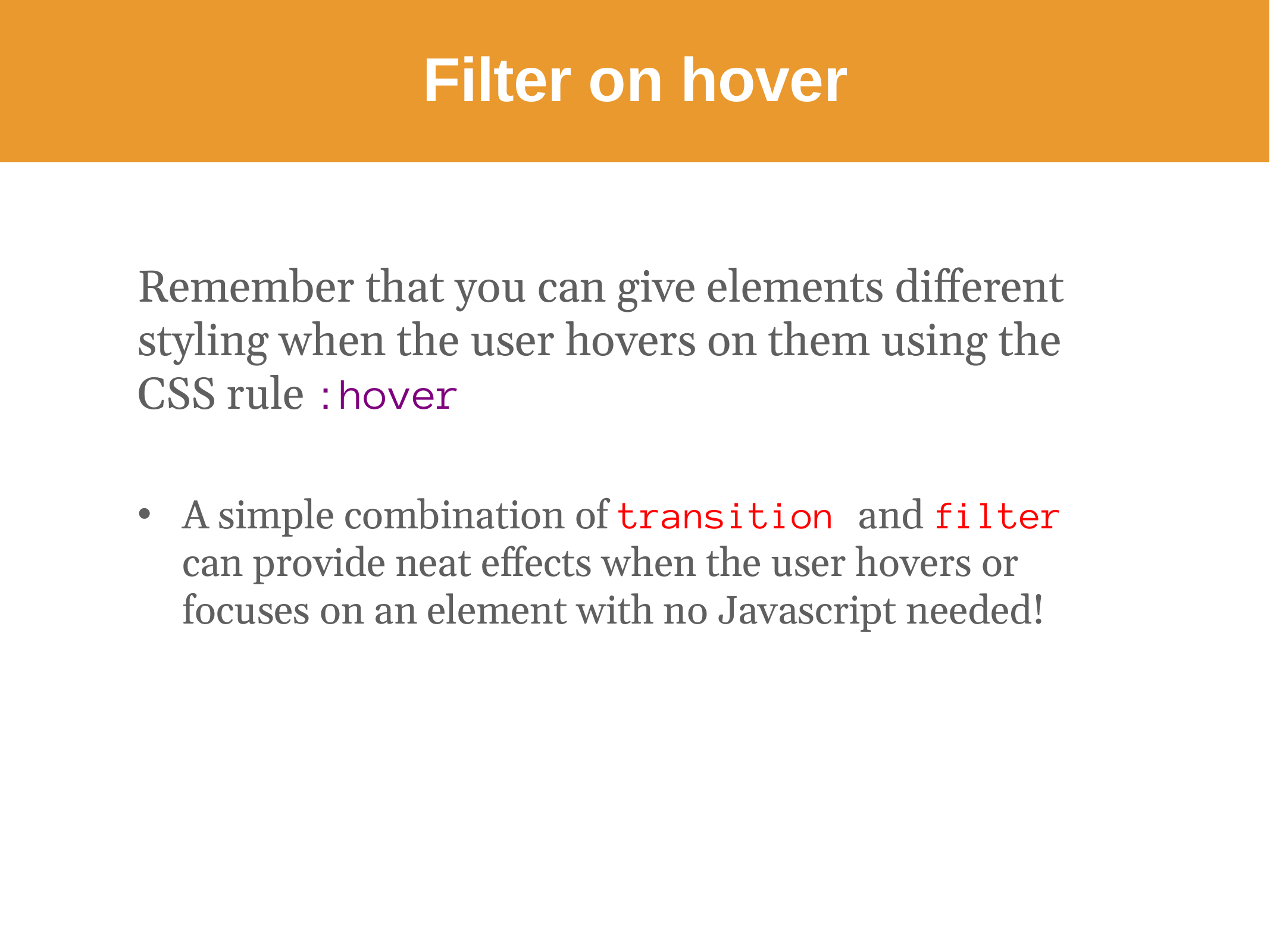

# Filter on hover

Remember that you can give elements different styling when the user hovers on them using the CSS rule :hover

A simple combination of transition and filter can provide neat effects when the user hovers or focuses on an element with no Javascript needed!